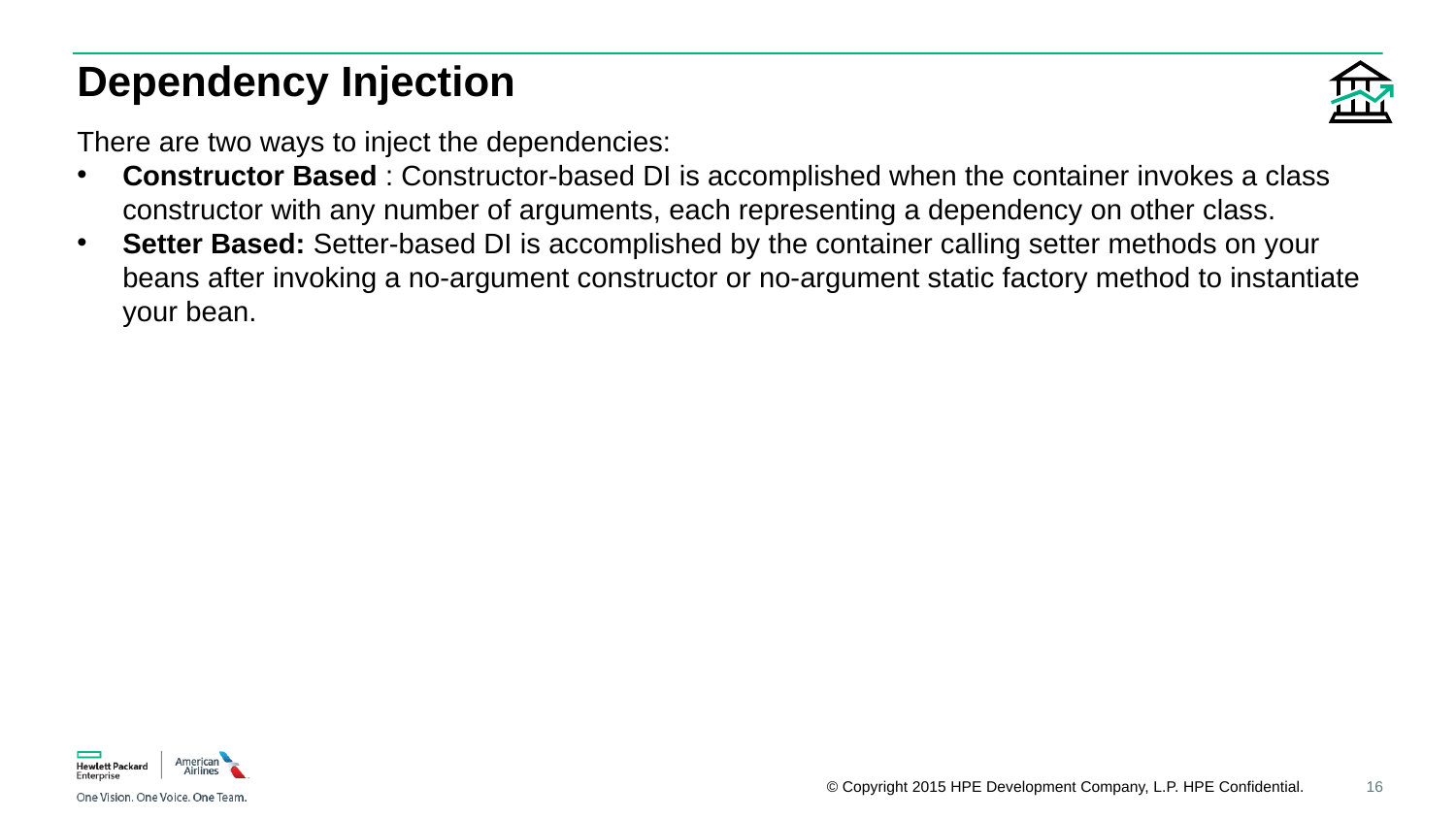

# Dependency Injection
There are two ways to inject the dependencies:
Constructor Based : Constructor-based DI is accomplished when the container invokes a class constructor with any number of arguments, each representing a dependency on other class.
Setter Based: Setter-based DI is accomplished by the container calling setter methods on your beans after invoking a no-argument constructor or no-argument static factory method to instantiate your bean.

16